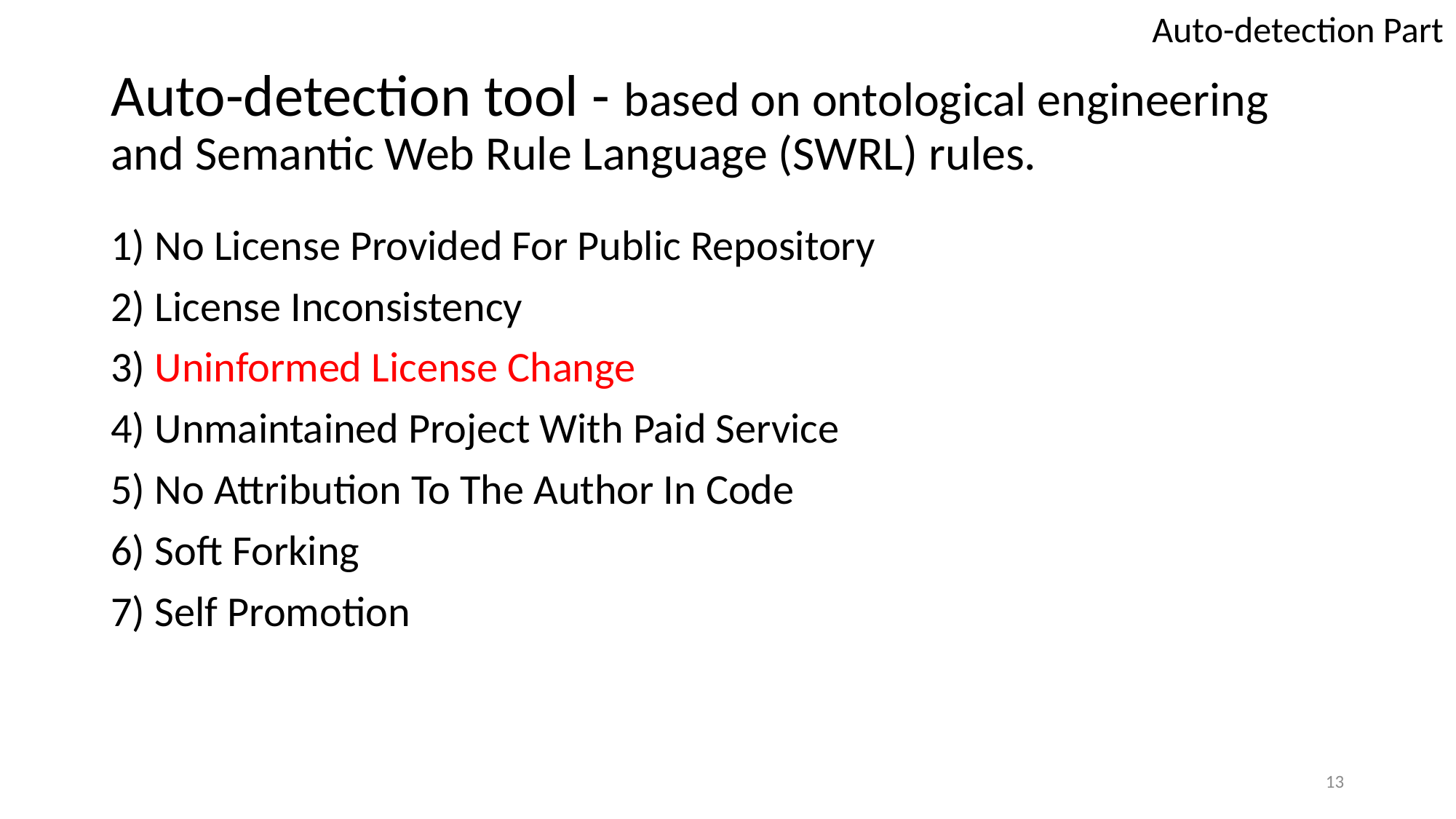

Auto-detection Part
# Auto-detection tool - based on ontological engineering and Semantic Web Rule Language (SWRL) rules.
1) No License Provided For Public Repository
2) License Inconsistency
3) Uninformed License Change
4) Unmaintained Project With Paid Service
5) No Attribution To The Author In Code
6) Soft Forking
7) Self Promotion
13